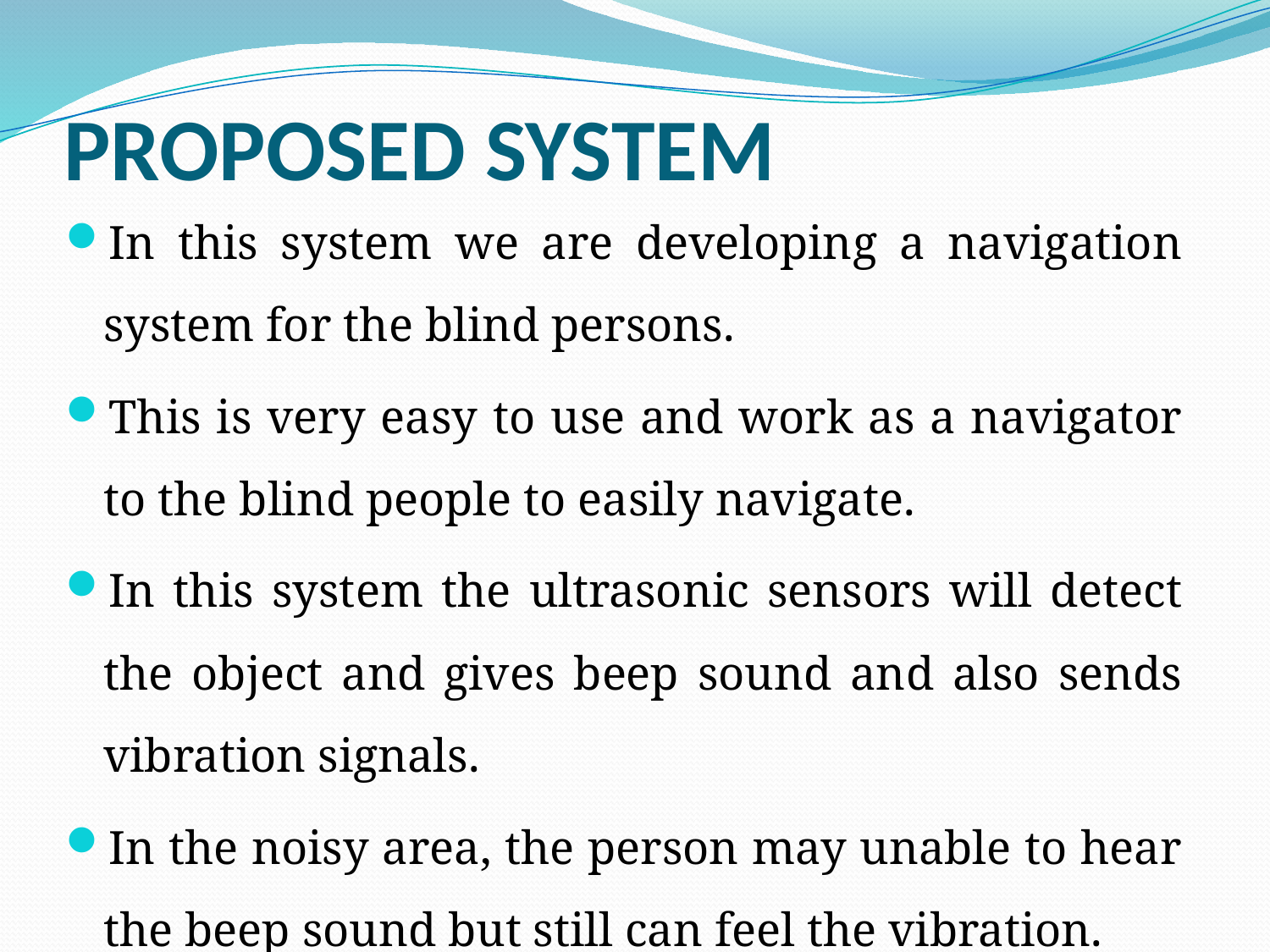

# PROPOSED SYSTEM
In this system we are developing a navigation system for the blind persons.
This is very easy to use and work as a navigator to the blind people to easily navigate.
In this system the ultrasonic sensors will detect the object and gives beep sound and also sends vibration signals.
In the noisy area, the person may unable to hear the beep sound but still can feel the vibration.